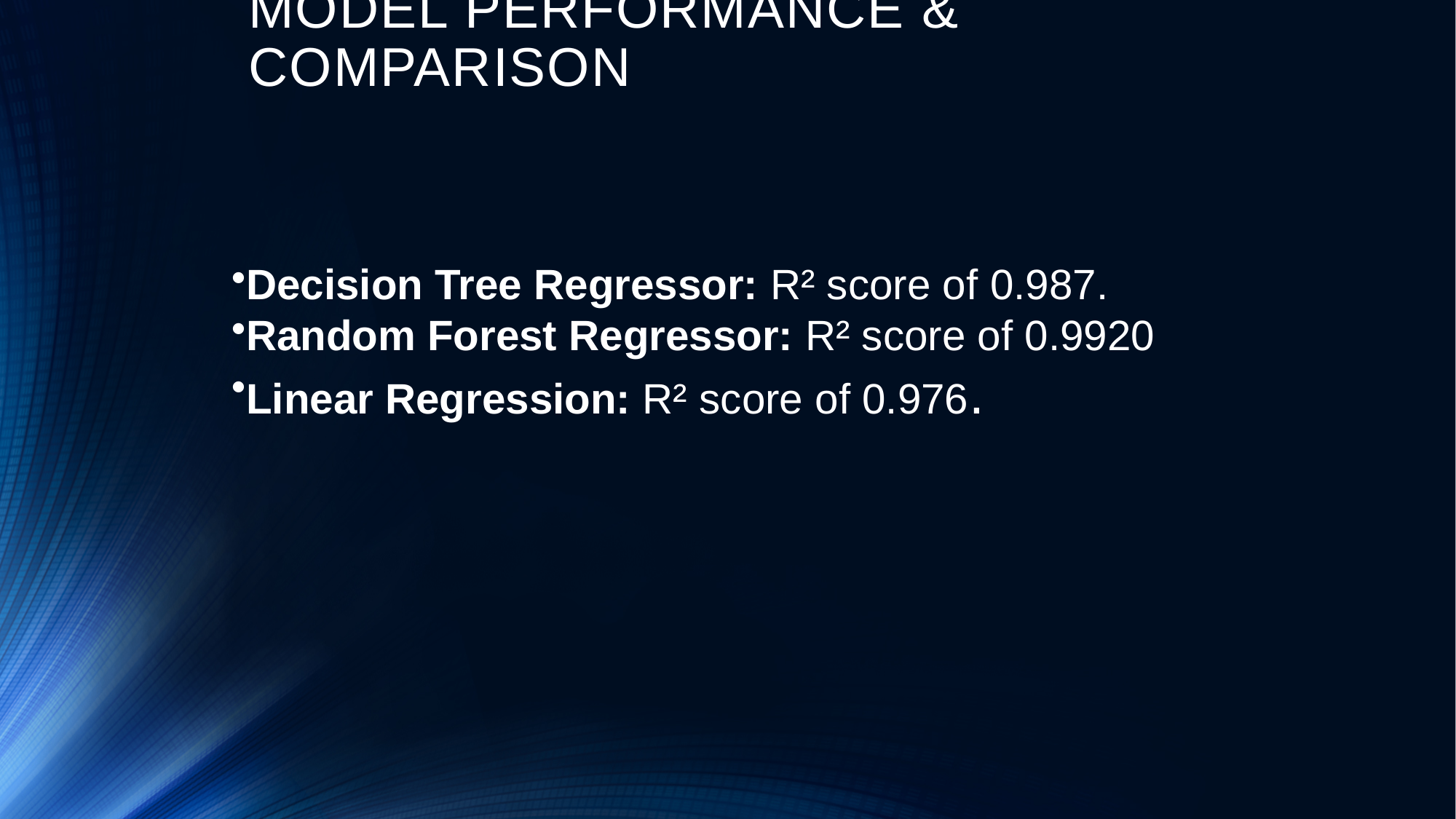

# MODEL PERFORMANCE & COMPARISON
Decision Tree Regressor: R² score of 0.987.
Random Forest Regressor: R² score of 0.9920
Linear Regression: R² score of 0.976.